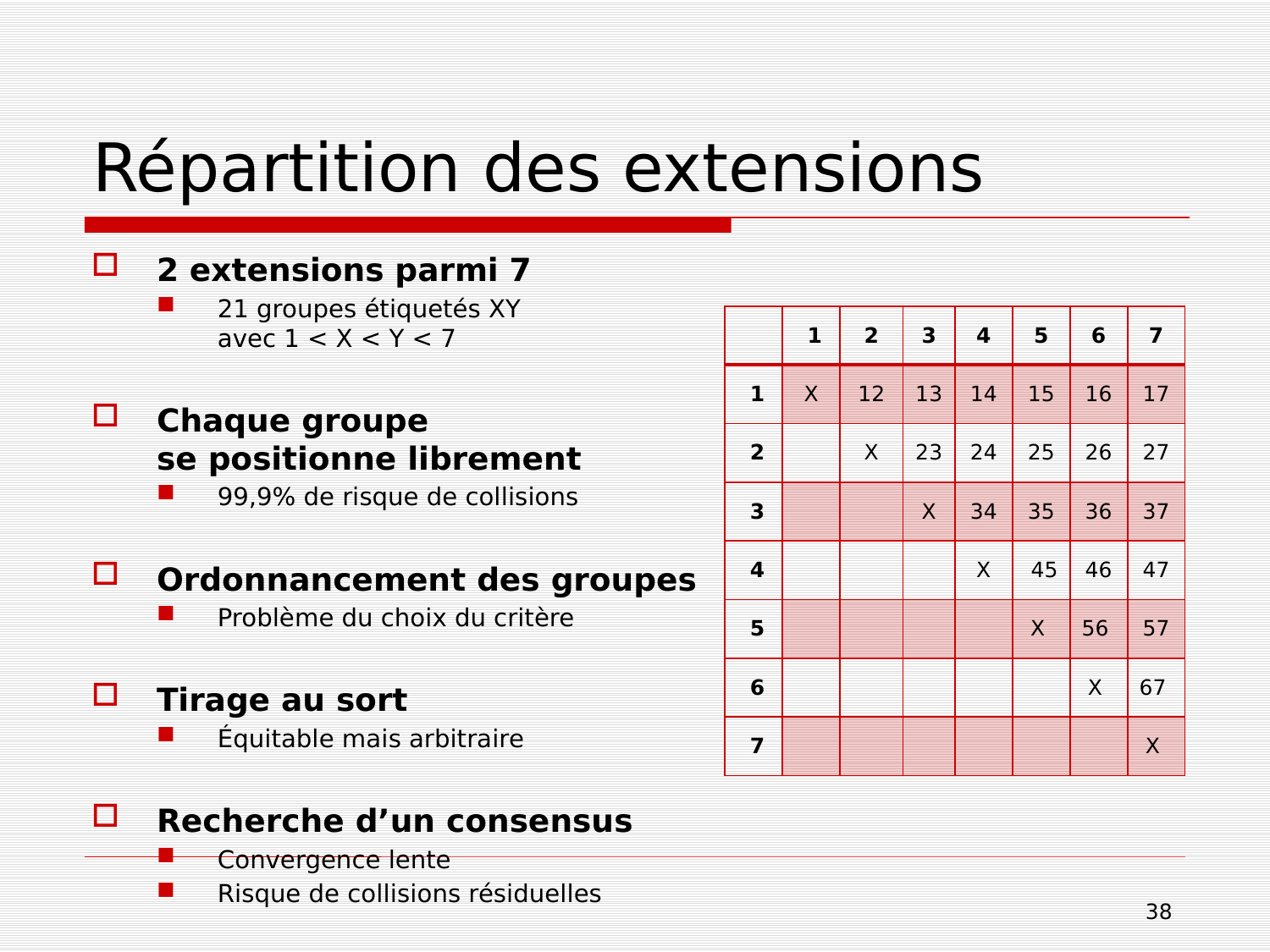

# Répartition des extensions
2 extensions parmi 7
21 groupes étiquetés XY
avec 1 < X < Y < 7

Chaque groupe
se positionne librement
99,9% de risque de collisions

Ordonnancement des groupes
Problème du choix du critère

Tirage au sort
Équitable mais arbitraire

Recherche d’un consensus
Convergence lente
Risque de collisions résiduelles

|  | 1 | 2 | 3 | 4 | 5 | 6 | 7 |
| --- | --- | --- | --- | --- | --- | --- | --- |
| 1 | X | 12 | 13 | 14 | 15 | 16 | 17 |
| 2 |  | X | 23 | 24 | 25 | 26 | 27 |
| 3 |  |  | X | 34 | 35 | 36 | 37 |
| 4 |  |  |  | X | 45 | 46 | 47 |
| 5 |  |  |  |  | X | 56 | 57 |
| 6 |  |  |  |  |  | X | 67 |
| 7 |  |  |  |  |  |  | X |

38